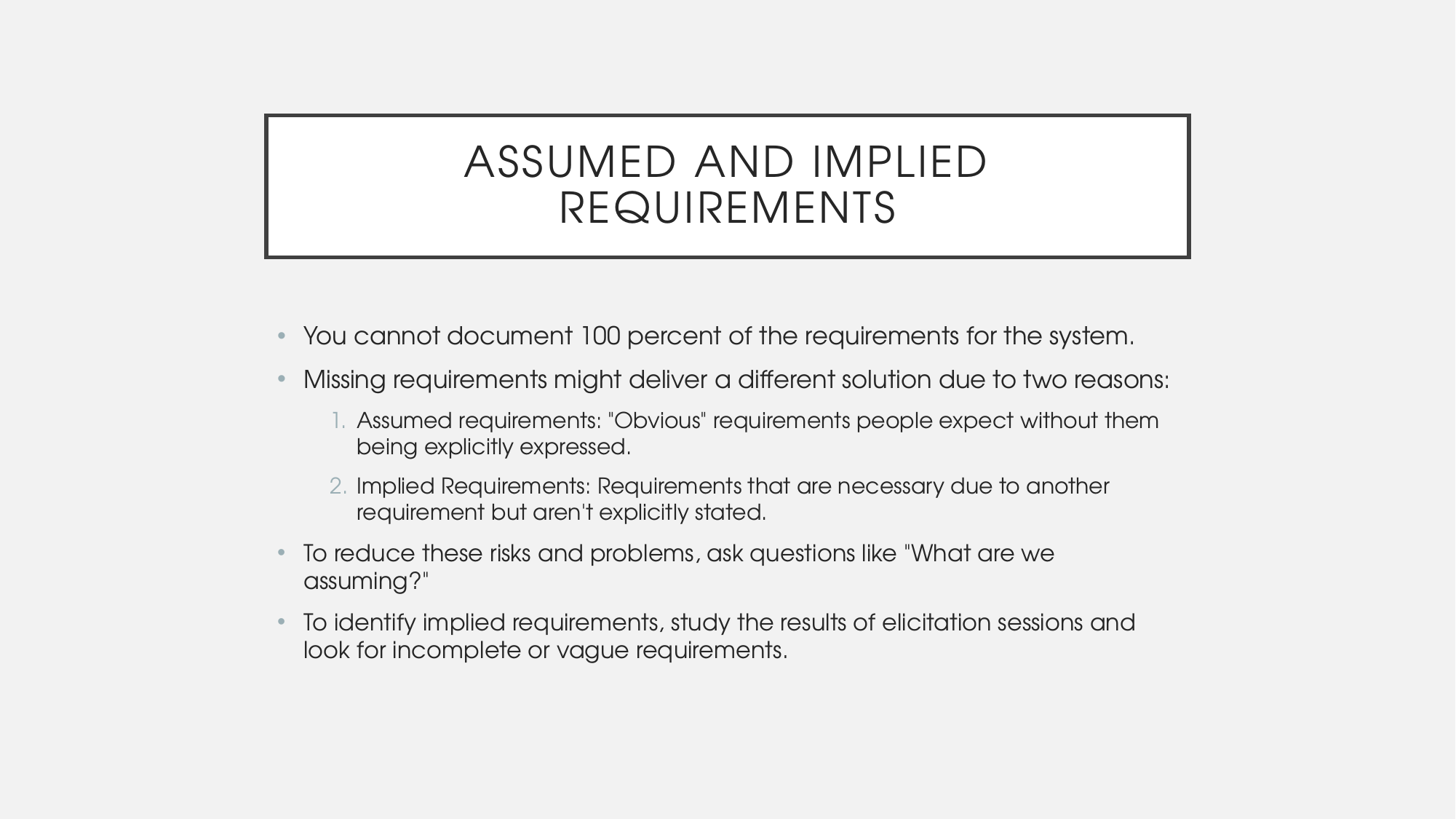

# Assumed and implied requirements
You cannot document 100 percent of the requirements for the system.
Missing requirements might deliver a different solution due to two reasons:
Assumed requirements: "Obvious" requirements people expect without them being explicitly expressed.
Implied Requirements: Requirements that are necessary due to another requirement but aren't explicitly stated.
To reduce these risks and problems, ask questions like "What are we assuming?"
To identify implied requirements, study the results of elicitation sessions and look for incomplete or vague requirements.